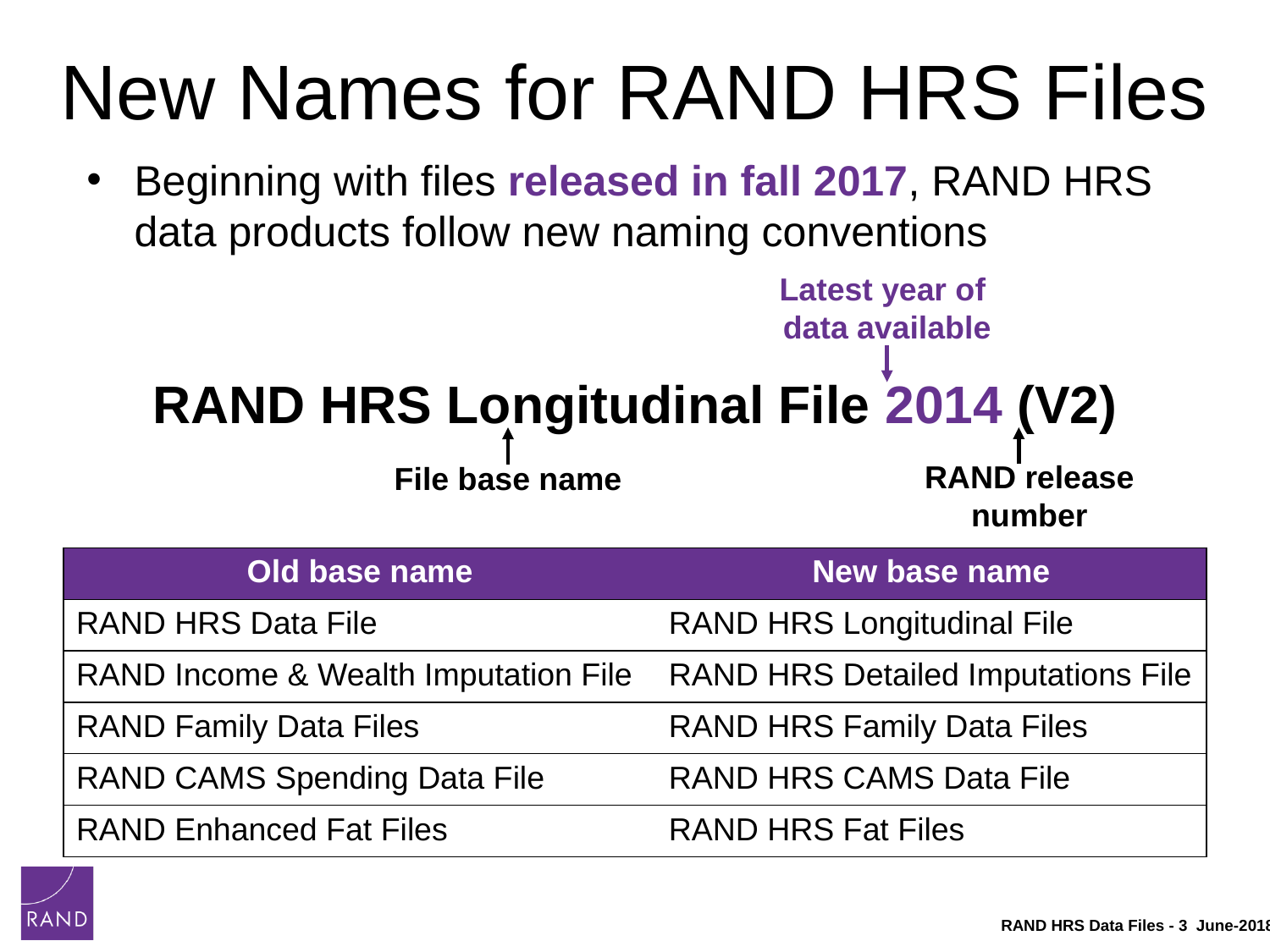

# New Names for RAND HRS Files
Beginning with files released in fall 2017, RAND HRS data products follow new naming conventions
Latest year of
data available
RAND HRS Longitudinal File 2014 (V2)
RAND release number
File base name
| Old base name | New base name |
| --- | --- |
| RAND HRS Data File | RAND HRS Longitudinal File |
| RAND Income & Wealth Imputation File | RAND HRS Detailed Imputations File |
| RAND Family Data Files | RAND HRS Family Data Files |
| RAND CAMS Spending Data File | RAND HRS CAMS Data File |
| RAND Enhanced Fat Files | RAND HRS Fat Files |